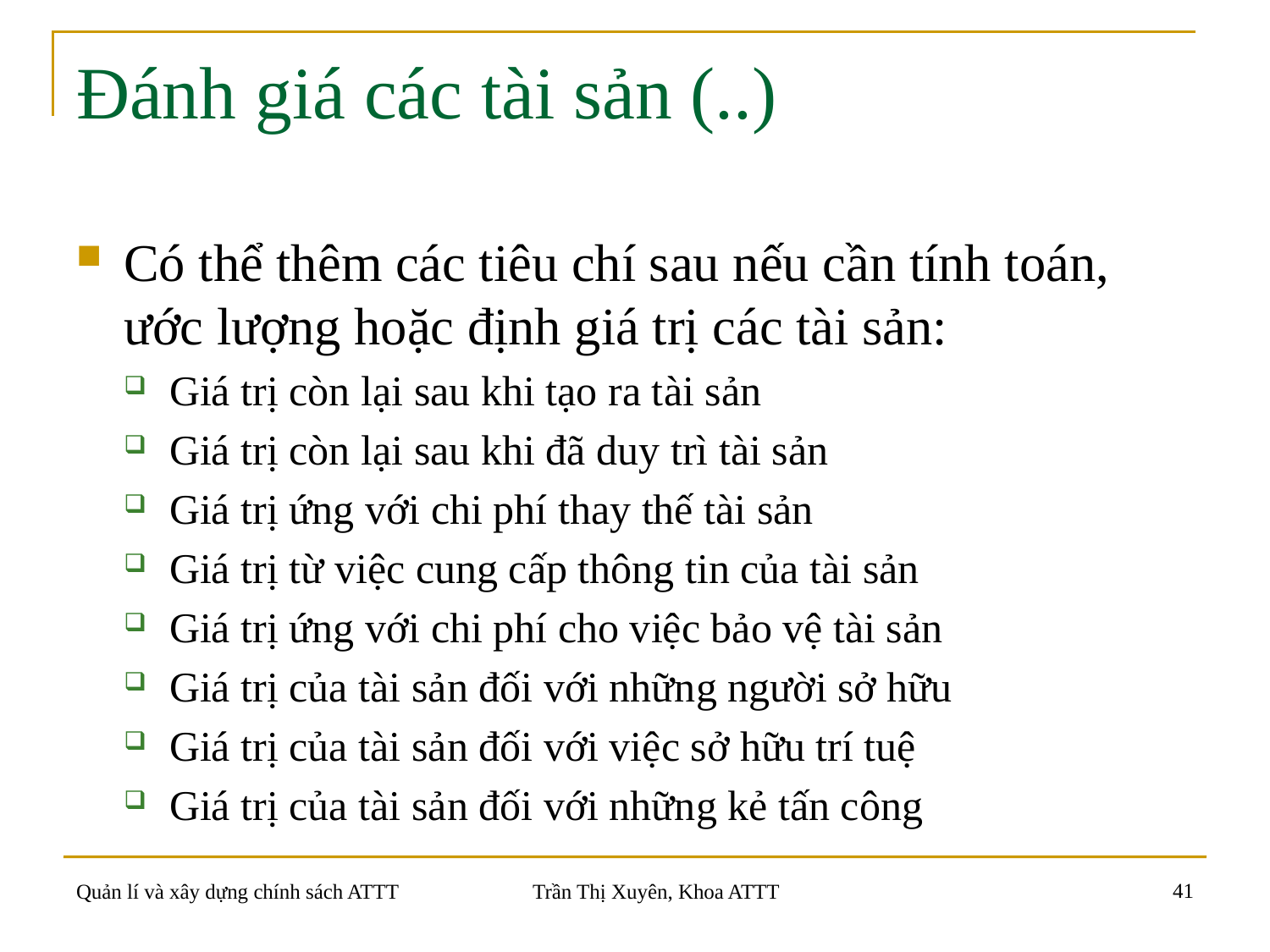

# Đánh giá các tài sản (..)
Có thể thêm các tiêu chí sau nếu cần tính toán, ước lượng hoặc định giá trị các tài sản:
Giá trị còn lại sau khi tạo ra tài sản
Giá trị còn lại sau khi đã duy trì tài sản
Giá trị ứng với chi phí thay thế tài sản
Giá trị từ việc cung cấp thông tin của tài sản
Giá trị ứng với chi phí cho việc bảo vệ tài sản
Giá trị của tài sản đối với những người sở hữu
Giá trị của tài sản đối với việc sở hữu trí tuệ
Giá trị của tài sản đối với những kẻ tấn công
41
Quản lí và xây dựng chính sách ATTT
Trần Thị Xuyên, Khoa ATTT